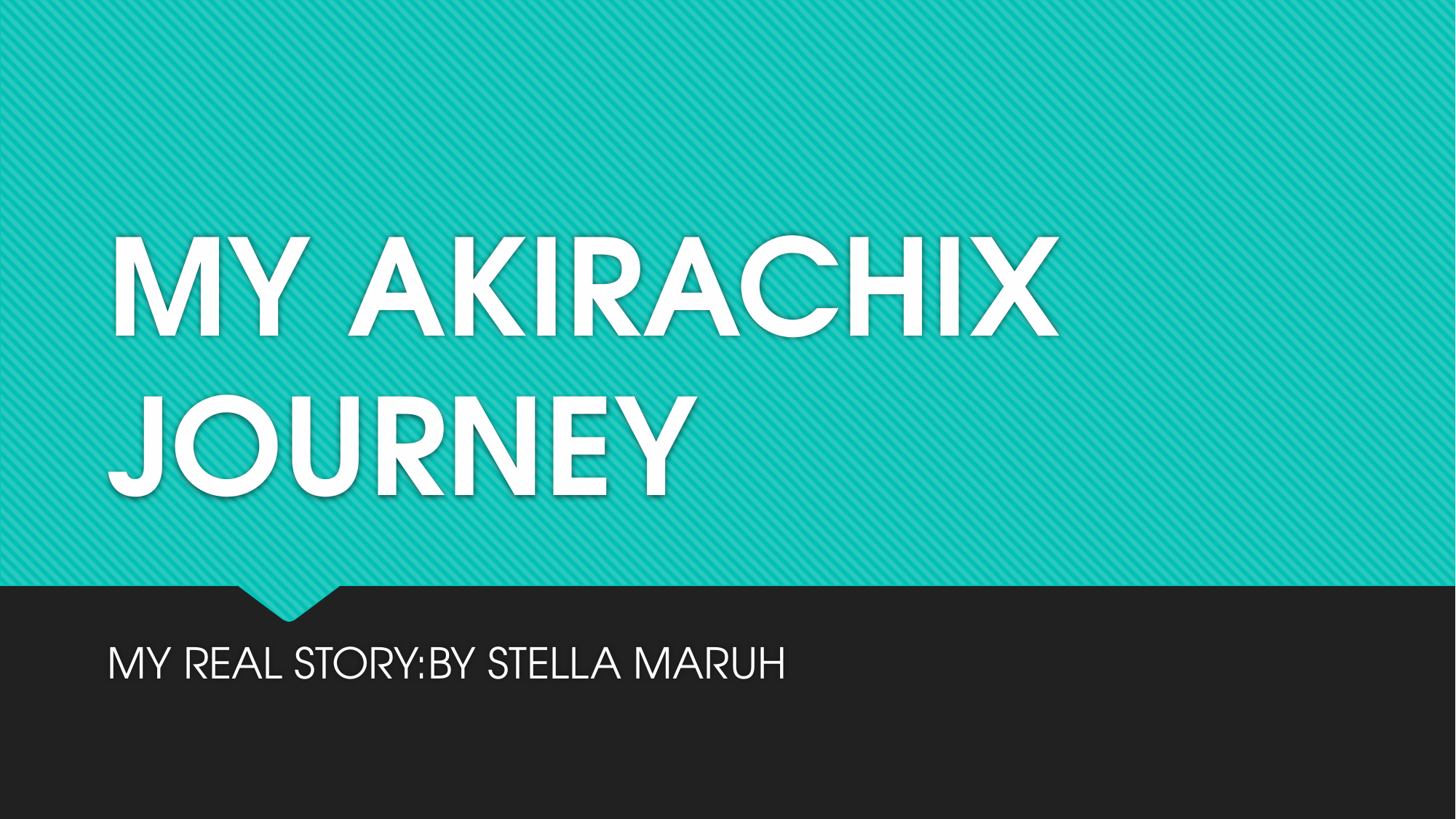

# MY AKIRACHIX JOURNEY
MY REAL STORY:BY STELLA MARUH